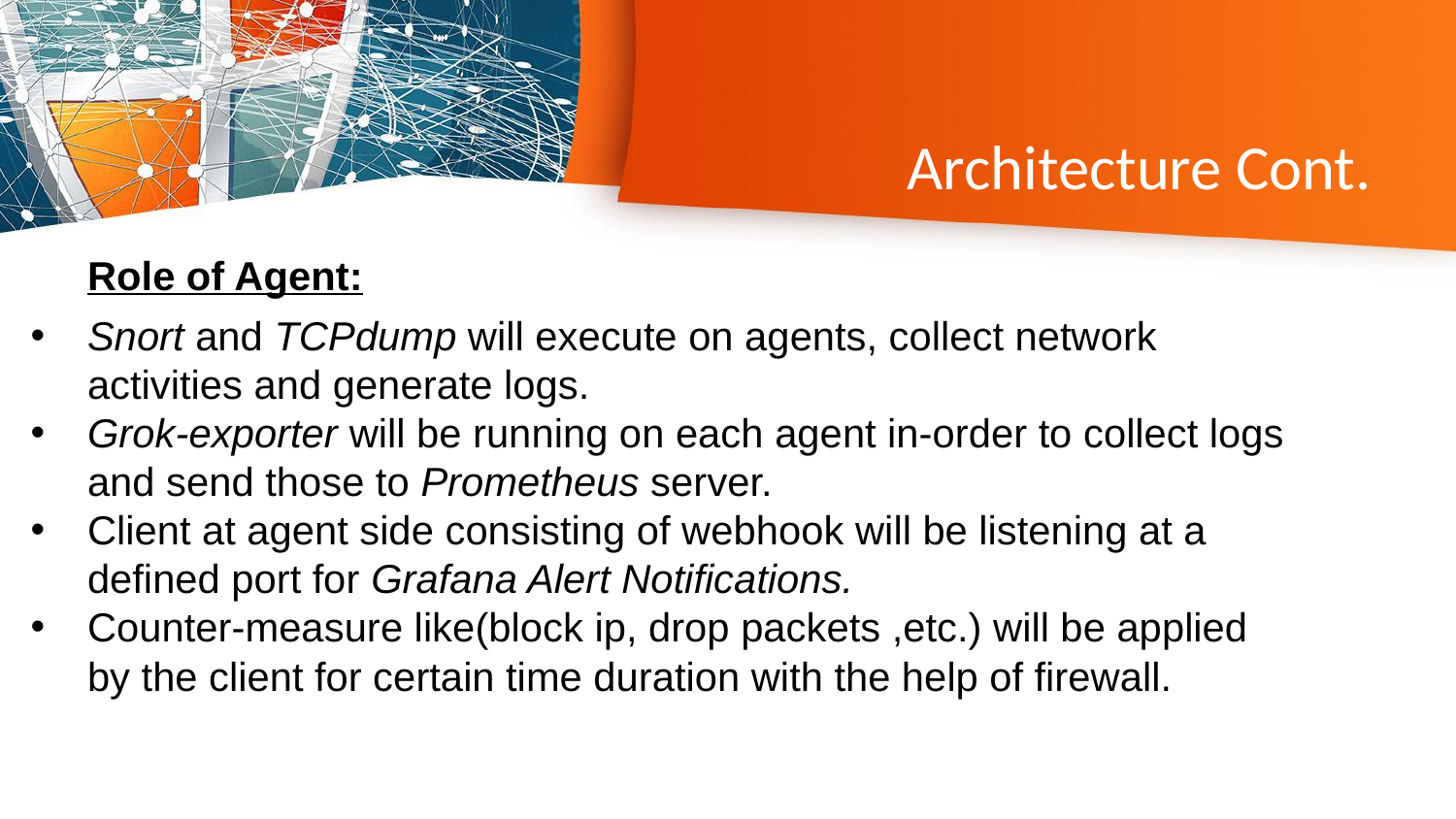

# Architecture Cont.

Role of Agent:
Snort and TCPdump will execute on agents, collect network activities and generate logs.
Grok-exporter will be running on each agent in-order to collect logs and send those to Prometheus server.
Client at agent side consisting of webhook will be listening at a defined port for Grafana Alert Notifications.
Counter-measure like(block ip, drop packets ,etc.) will be applied by the client for certain time duration with the help of firewall.